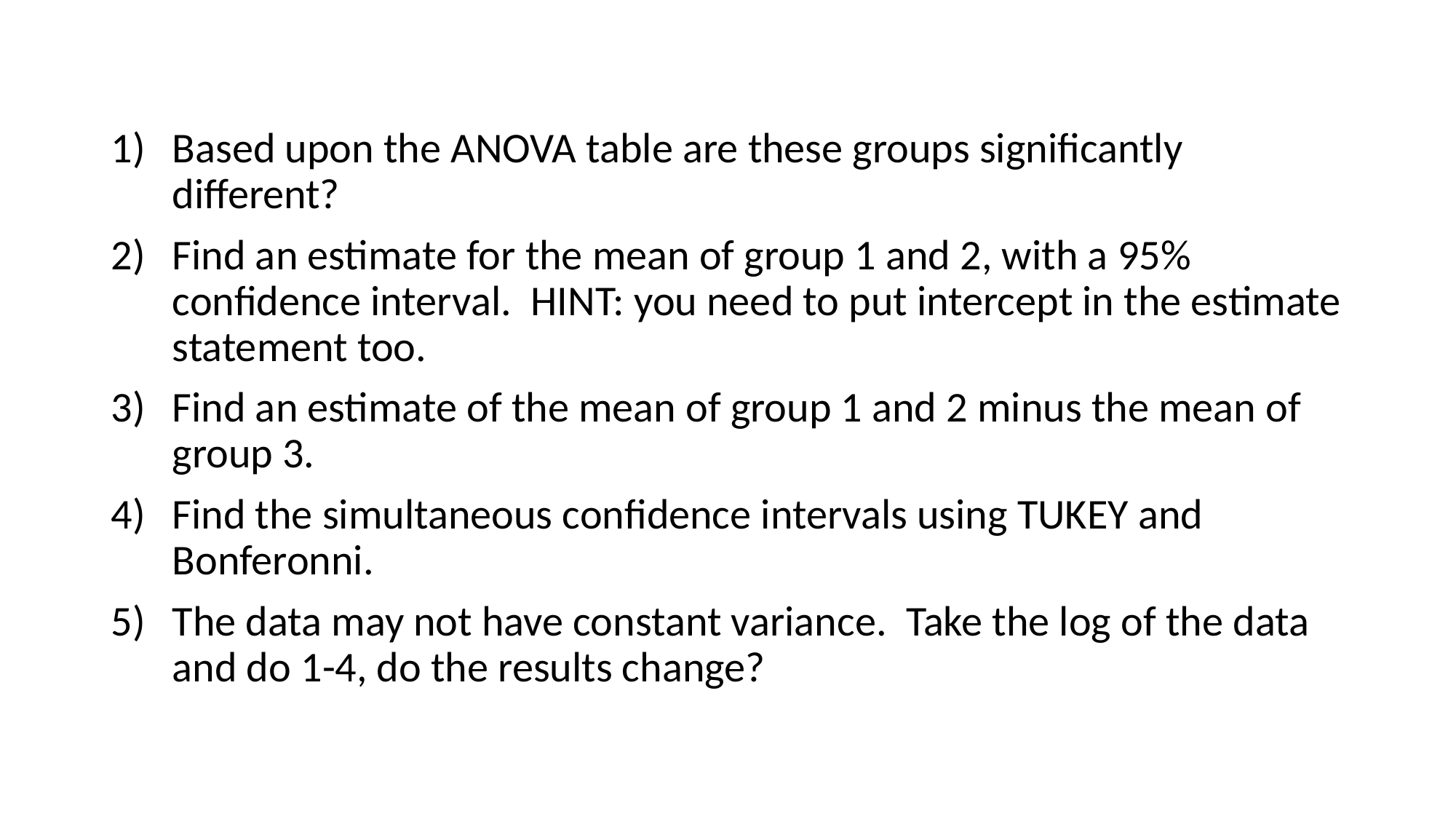

Based upon the ANOVA table are these groups significantly different?
Find an estimate for the mean of group 1 and 2, with a 95% confidence interval.  HINT: you need to put intercept in the estimate statement too.
Find an estimate of the mean of group 1 and 2 minus the mean of group 3.
Find the simultaneous confidence intervals using TUKEY and Bonferonni.
The data may not have constant variance.  Take the log of the data and do 1-4, do the results change?